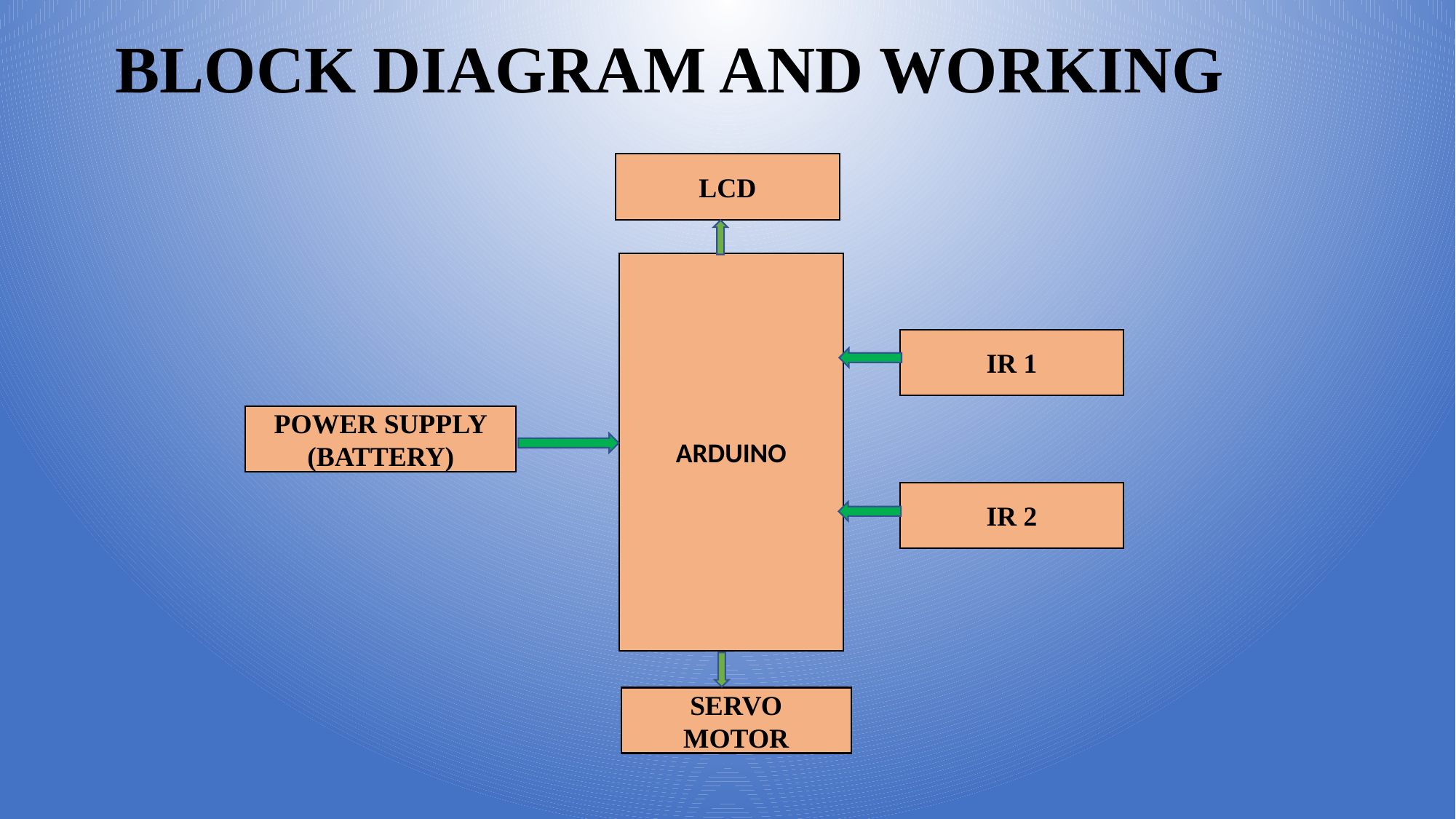

# BLOCK DIAGRAM AND WORKING

						A
LCD

ARDUINO
IR 1

POWER SUPPLY
(BATTERY)

IR 2

SERVO
MOTOR